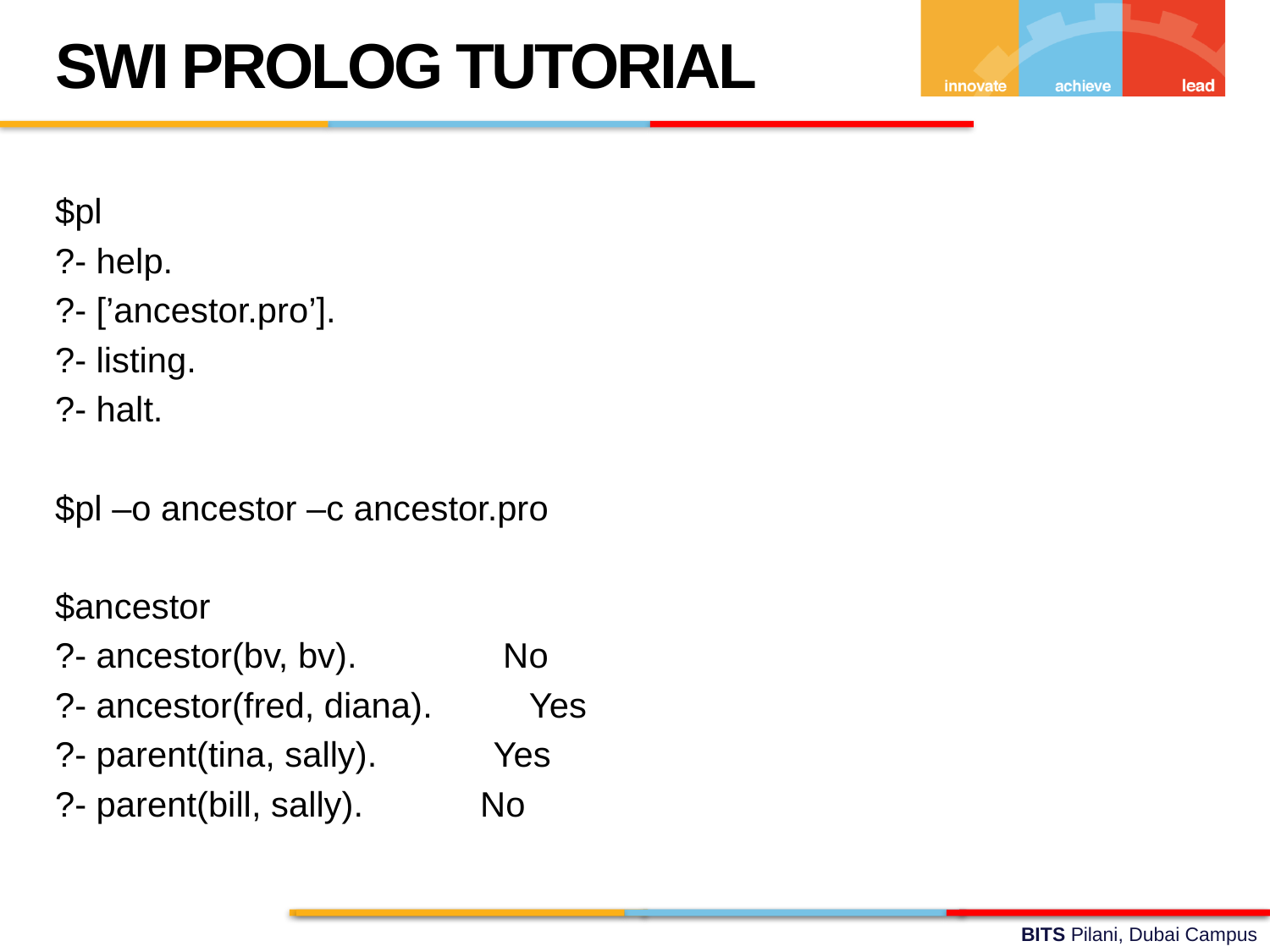

SWI PROLOG TUTORIAL

$pl
?- help.
?- [’ancestor.pro’].
?- listing.
?- halt.

$pl –o ancestor –c ancestor.pro

$ancestor
?- ancestor(bv, bv).               No
?- ancestor(fred, diana).          Yes
?- parent(tina, sally).            Yes
?- parent(bill, sally).            No